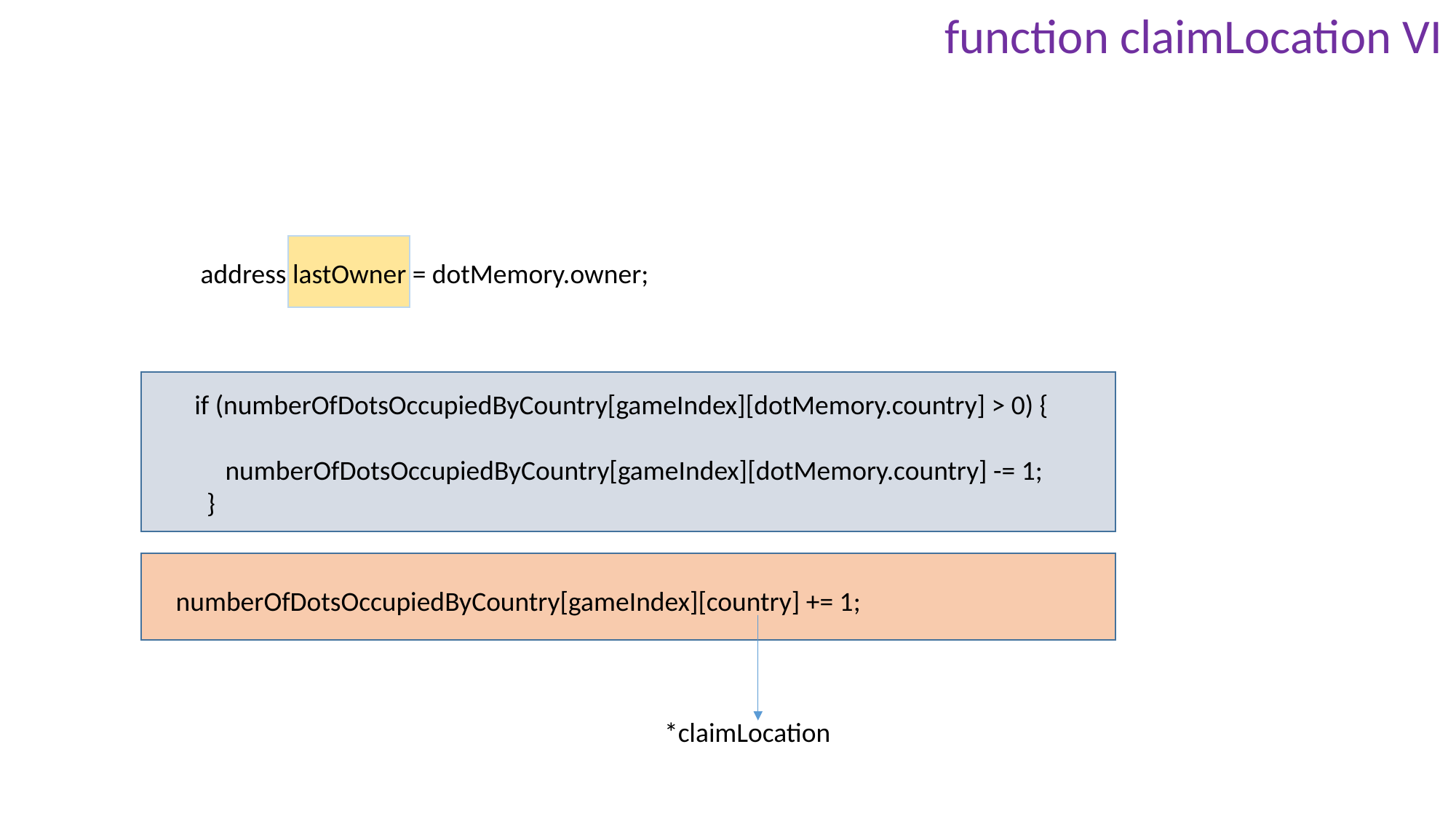

function claimLocation VI

                address lastOwner = dotMemory.owner;

               if (numberOfDotsOccupiedByCountry[gameIndex][dotMemory.country] > 0) {

                    numberOfDotsOccupiedByCountry[gameIndex][dotMemory.country] -= 1;
                 }

            numberOfDotsOccupiedByCountry[gameIndex][country] += 1;

                                                                                           *claimLocation